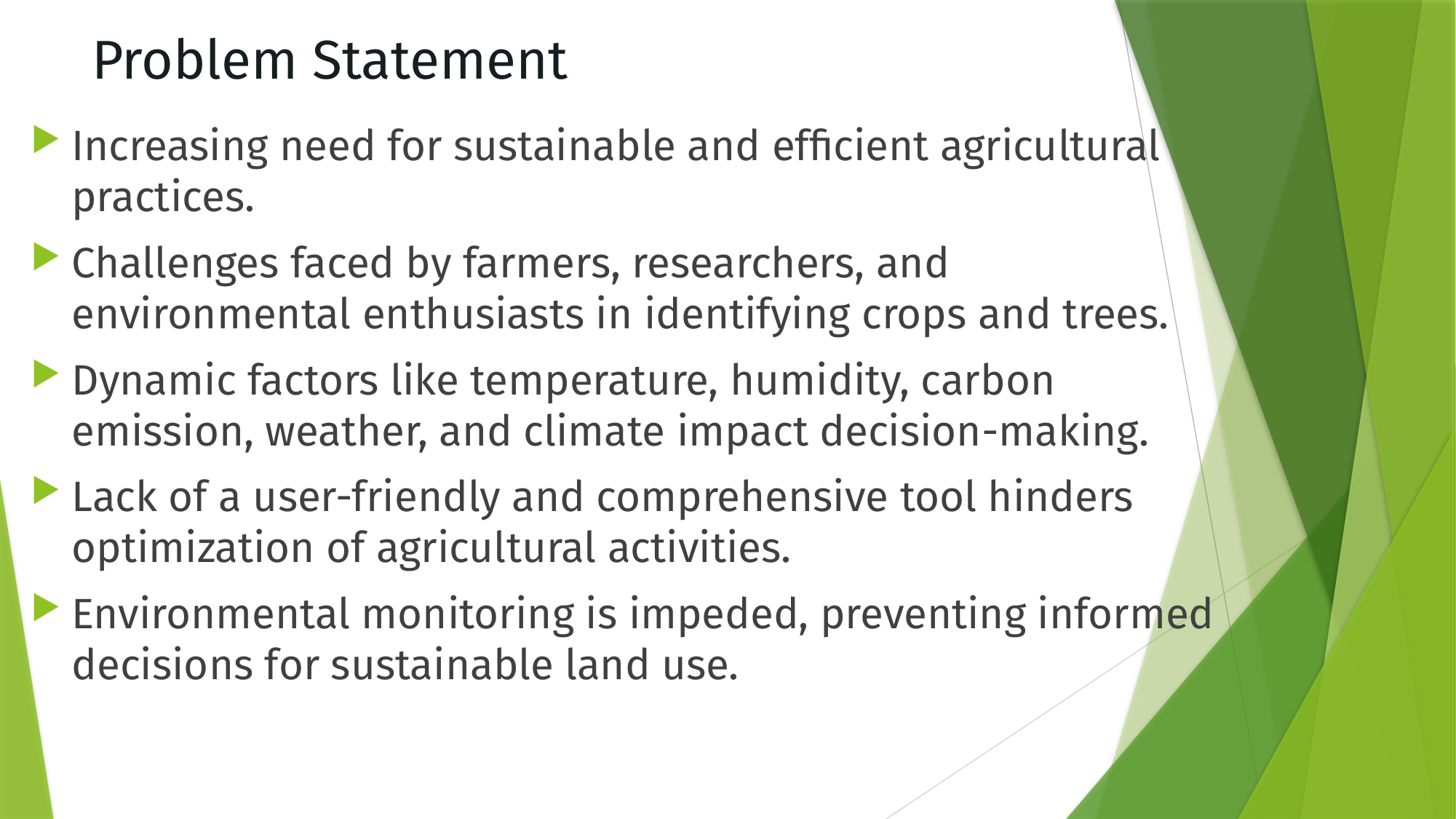

# Problem Statement
Increasing need for sustainable and efficient agricultural practices.
Challenges faced by farmers, researchers, and environmental enthusiasts in identifying crops and trees.
Dynamic factors like temperature, humidity, carbon emission, weather, and climate impact decision-making.
Lack of a user-friendly and comprehensive tool hinders optimization of agricultural activities.
Environmental monitoring is impeded, preventing informed decisions for sustainable land use.